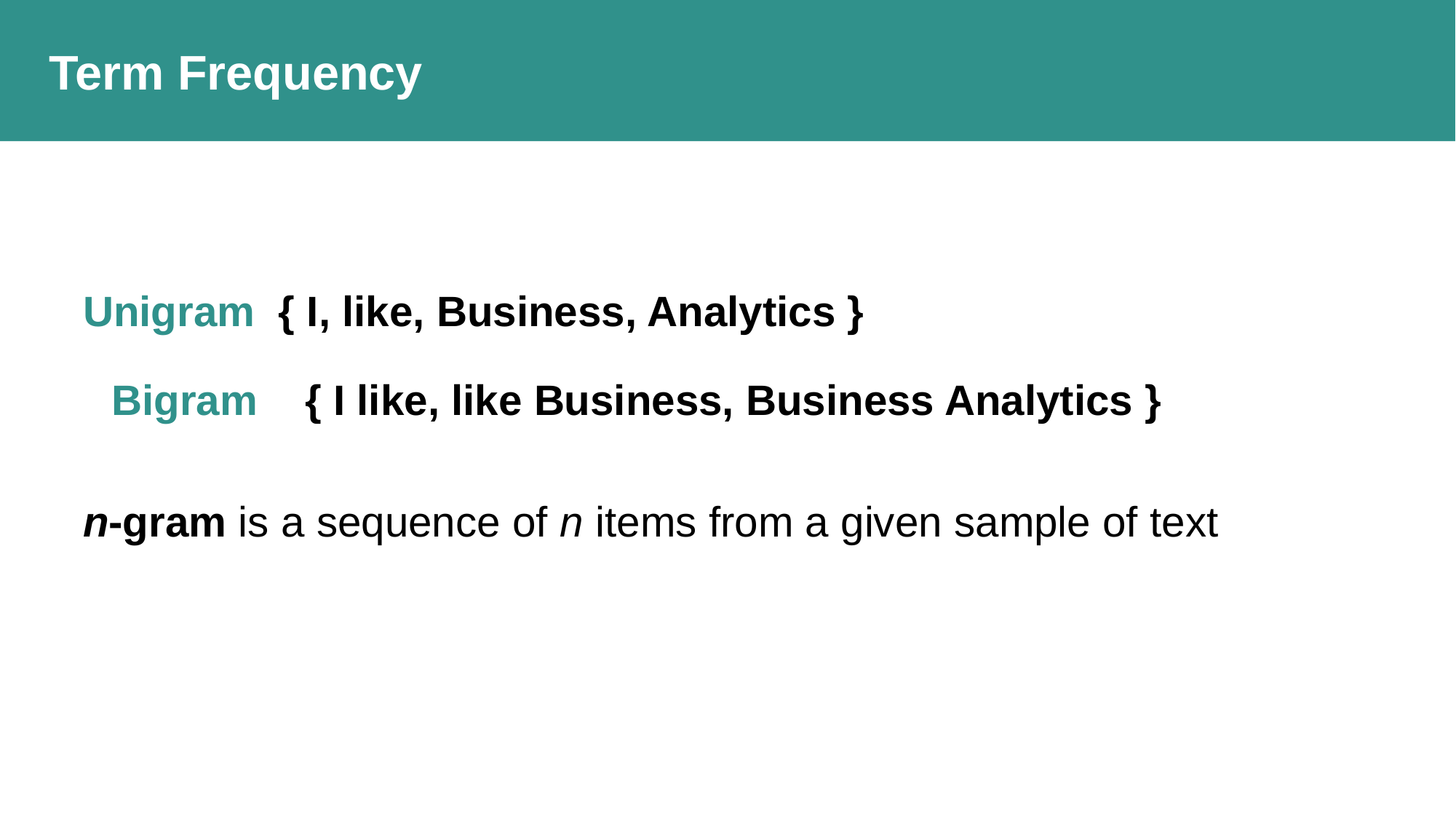

Term Frequency
Unigram  { I, like, Business, Analytics }
Bigram    { I like, like Business, Business Analytics }
n-gram is a sequence of n items from a given sample of text